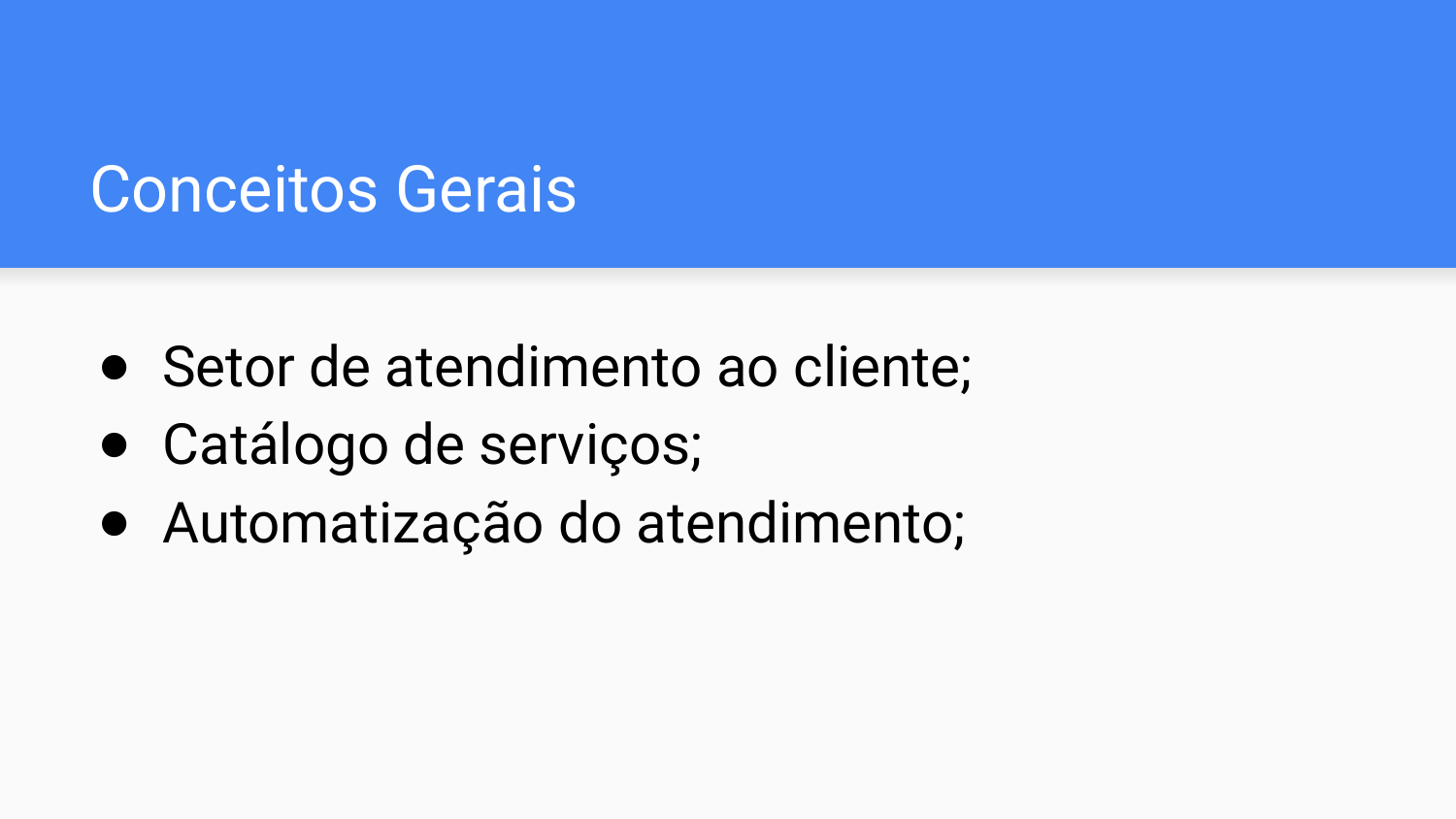

# Conceitos Gerais
Setor de atendimento ao cliente;
Catálogo de serviços;
Automatização do atendimento;